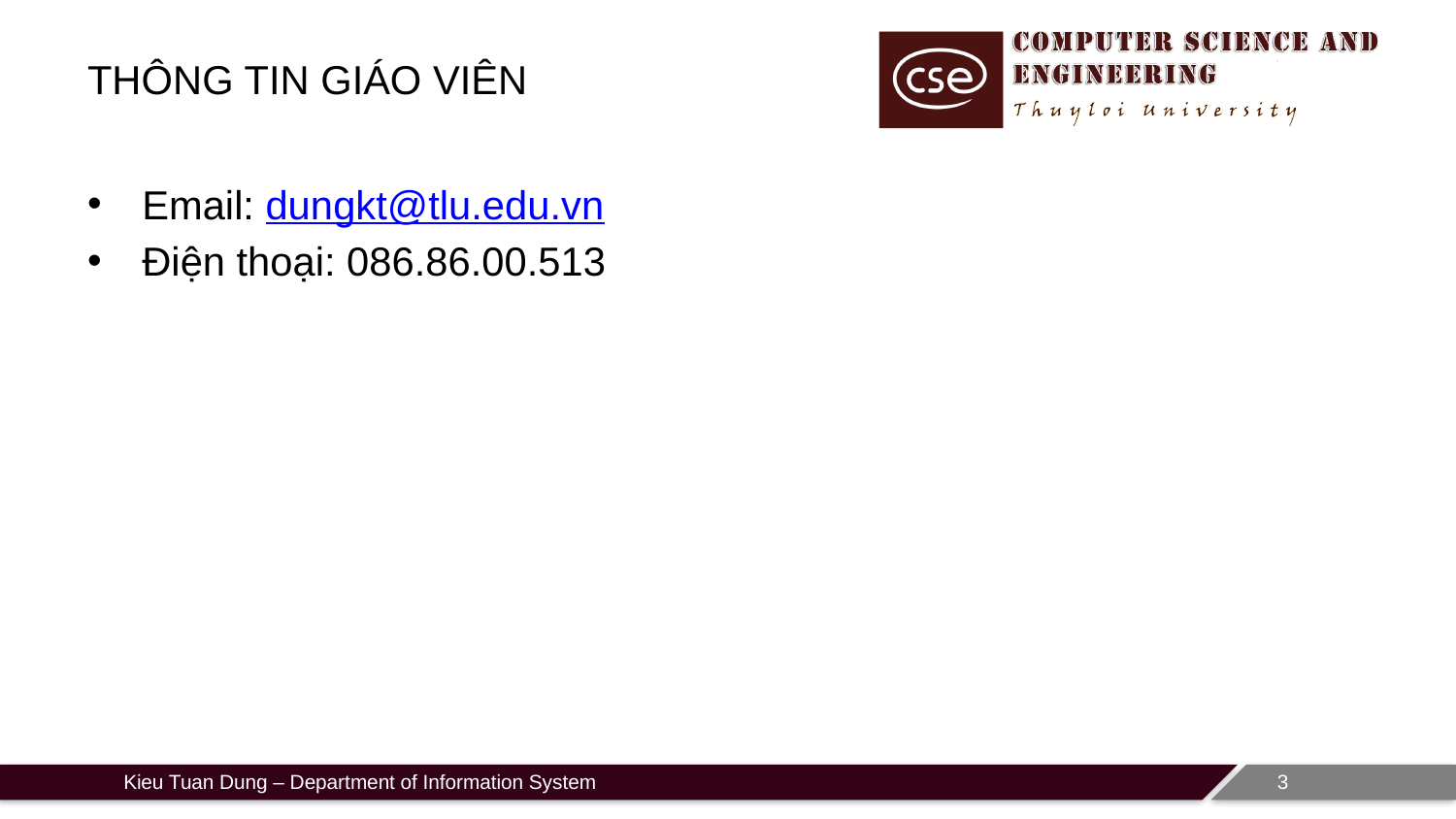

# THÔNG TIN GIÁO VIÊN
Email: dungkt@tlu.edu.vn
Điện thoại: 086.86.00.513